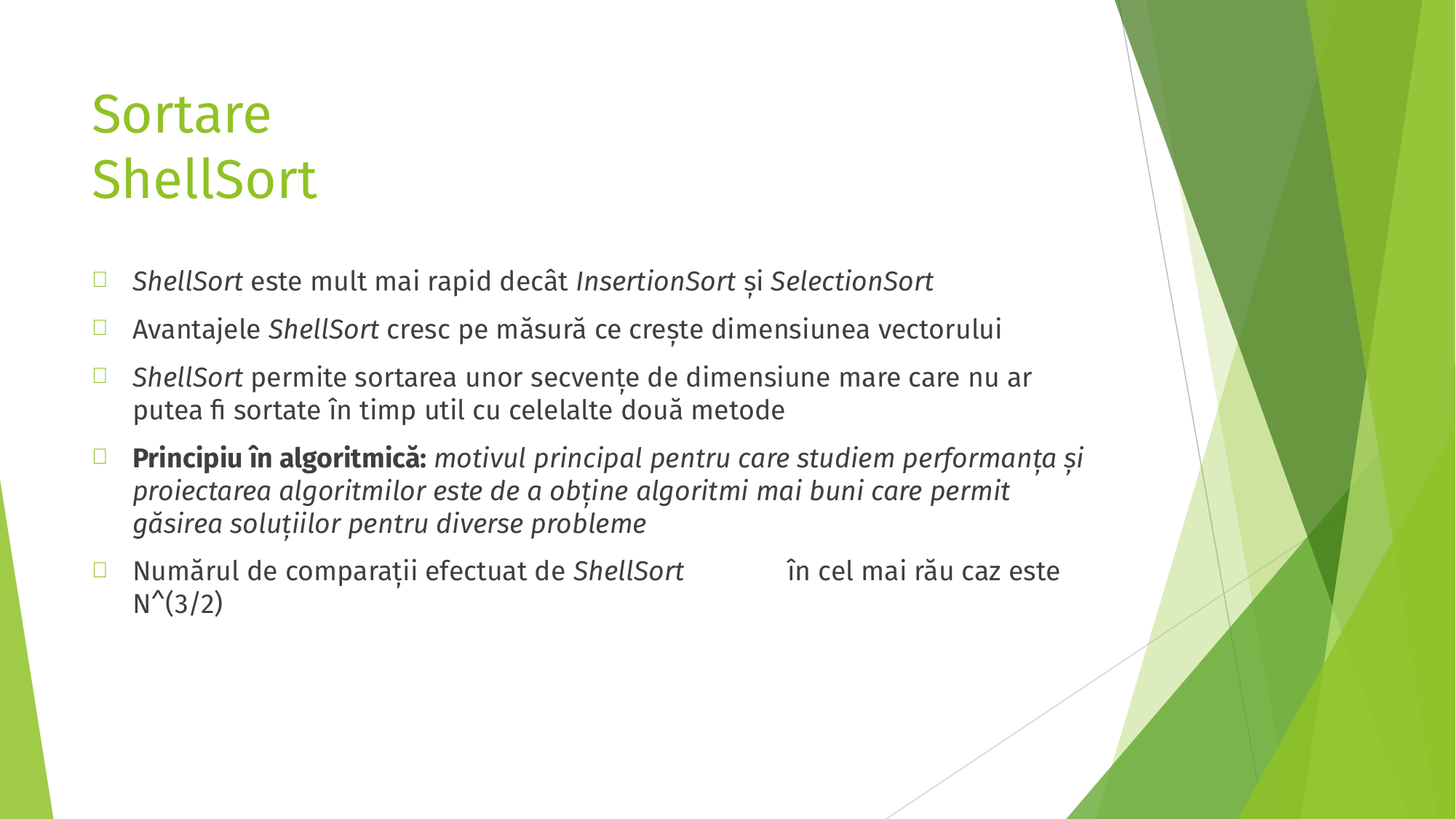

# Sortare ShellSort
ShellSort este mult mai rapid decât InsertionSort și SelectionSort
Avantajele ShellSort cresc pe măsură ce crește dimensiunea vectorului
ShellSort permite sortarea unor secvențe de dimensiune mare care nu ar putea fi sortate în timp util cu celelalte două metode
Principiu în algoritmică: motivul principal pentru care studiem performanța și proiectarea algoritmilor este de a obține algoritmi mai buni care permit găsirea soluțiilor pentru diverse probleme
Numărul de comparații efectuat de ShellSort 	în cel mai rău caz este N^(3/2)